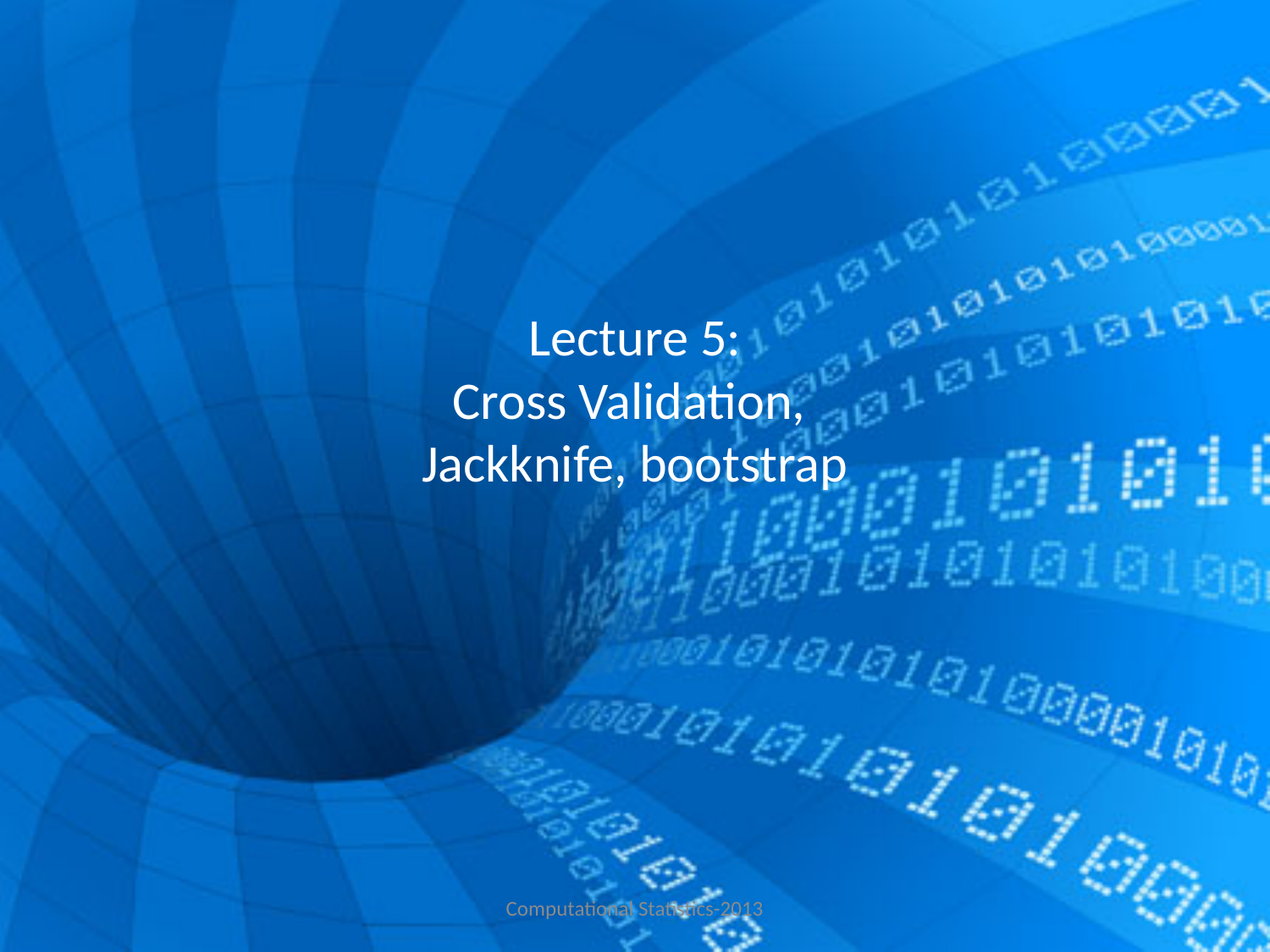

# Lecture 5: Cross Validation, Jackknife, bootstrap
Computational Statistics-2013